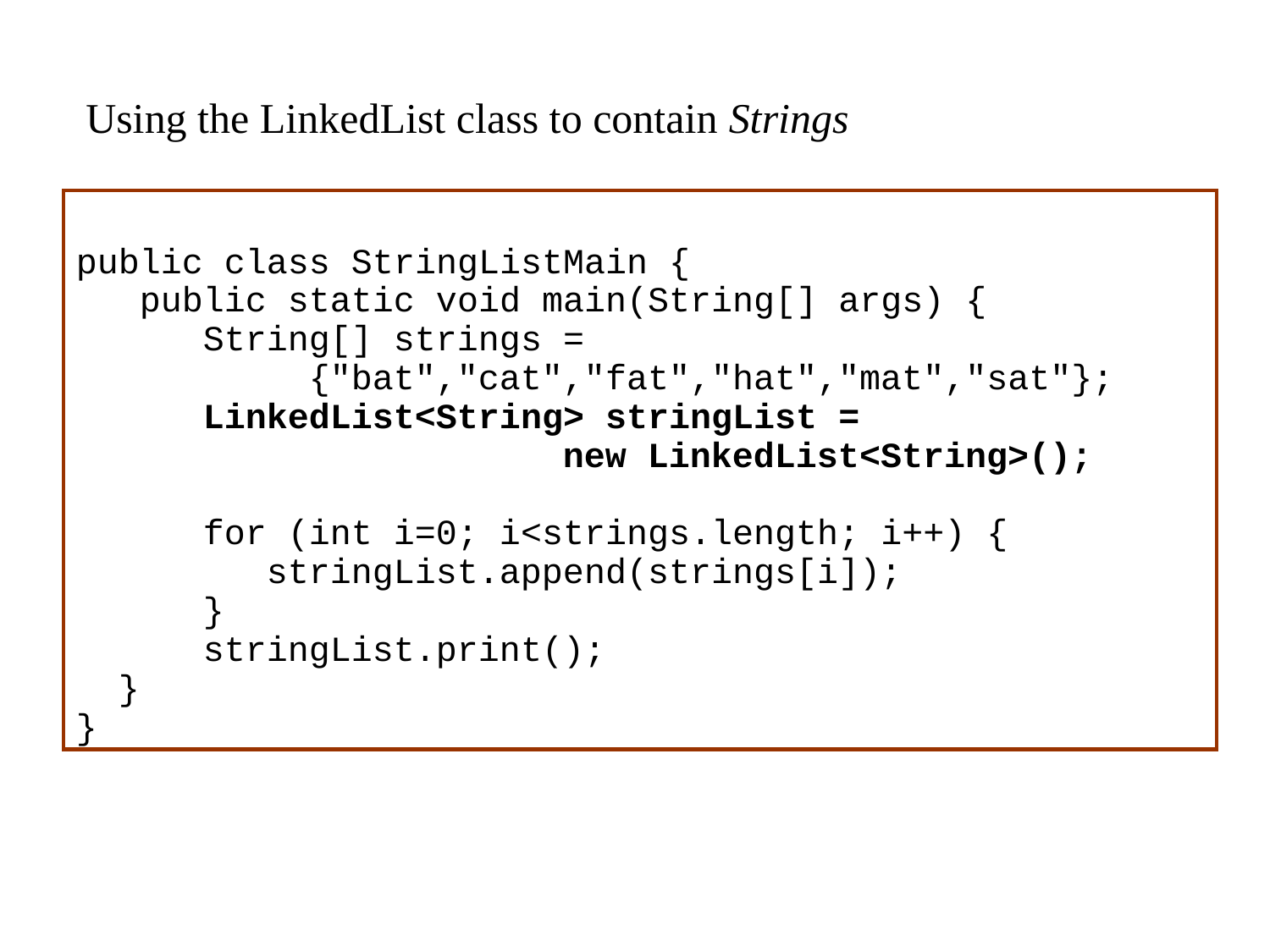

Using the LinkedList class to contain Strings

public class StringListMain {
   public static void main(String[] args) {
      String[] strings =
           {"bat","cat","fat","hat","mat","sat"};
      LinkedList<String> stringList =
                       new LinkedList<String>();

      for (int i=0; i<strings.length; i++) {
         stringList.append(strings[i]);
      }
      stringList.print();
  }
}